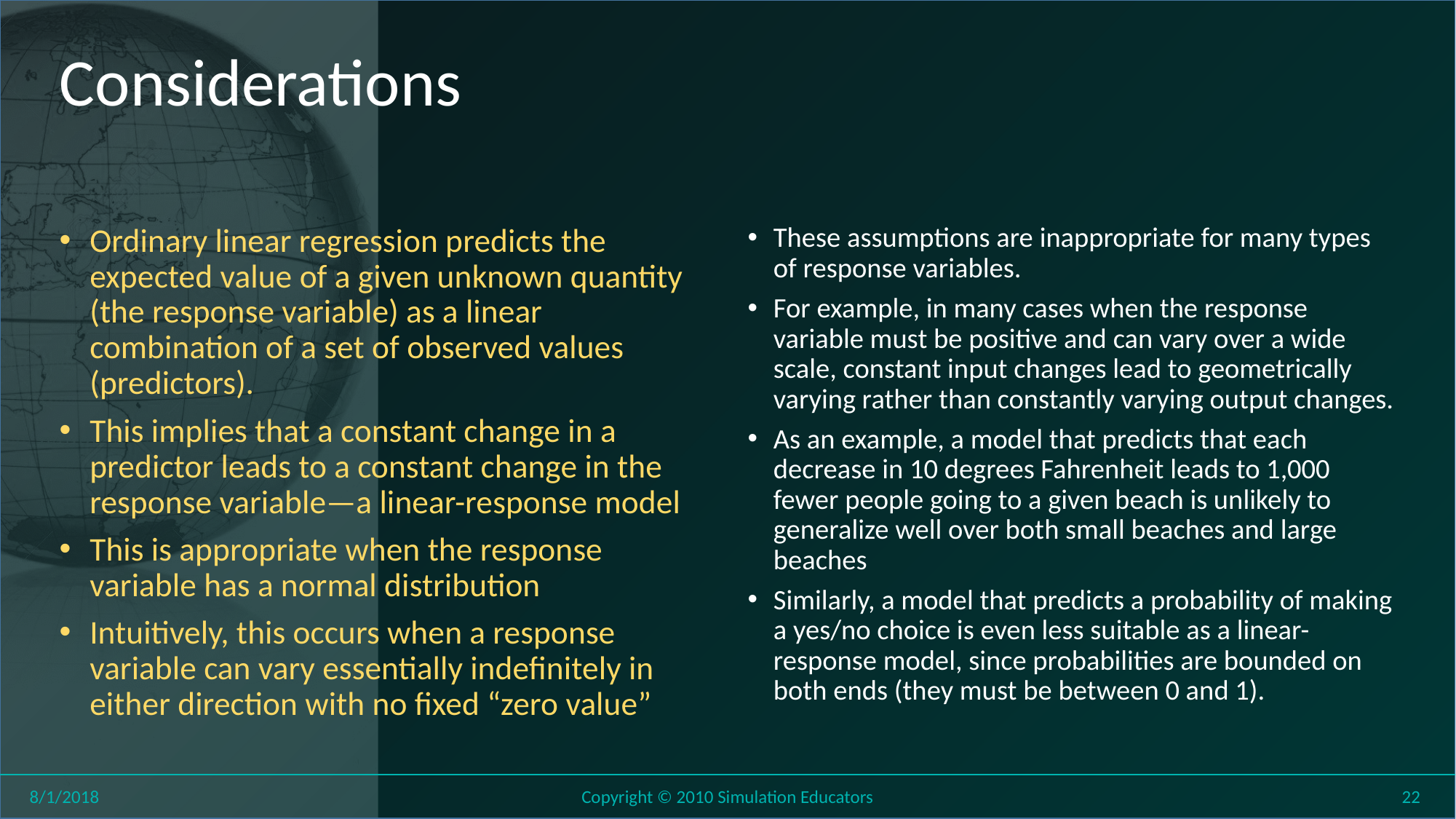

# Considerations
Ordinary linear regression predicts the expected value of a given unknown quantity (the response variable) as a linear combination of a set of observed values (predictors).
This implies that a constant change in a predictor leads to a constant change in the response variable—a linear-response model
This is appropriate when the response variable has a normal distribution
Intuitively, this occurs when a response variable can vary essentially indefinitely in either direction with no fixed “zero value”

These assumptions are inappropriate for many types of response variables.
For example, in many cases when the response variable must be positive and can vary over a wide scale, constant input changes lead to geometrically varying rather than constantly varying output changes.
As an example, a model that predicts that each decrease in 10 degrees Fahrenheit leads to 1,000 fewer people going to a given beach is unlikely to generalize well over both small beaches and large beaches
Similarly, a model that predicts a probability of making a yes/no choice is even less suitable as a linear-response model, since probabilities are bounded on both ends (they must be between 0 and 1).
8/1/2018
Copyright © 2010 Simulation Educators
22